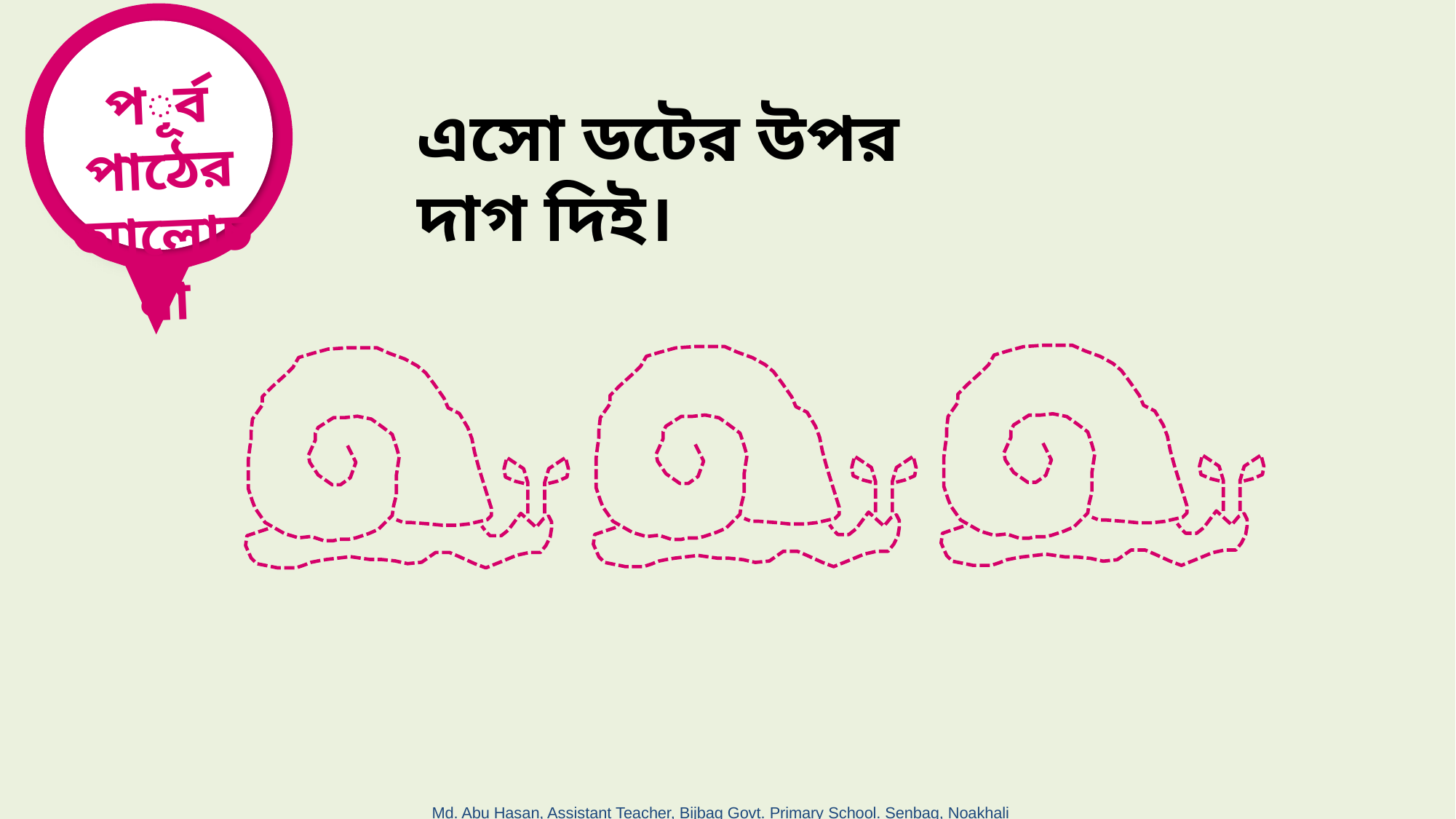

পূর্ব পাঠের আলোচনা

এসো ডটের উপর দাগ দিই।